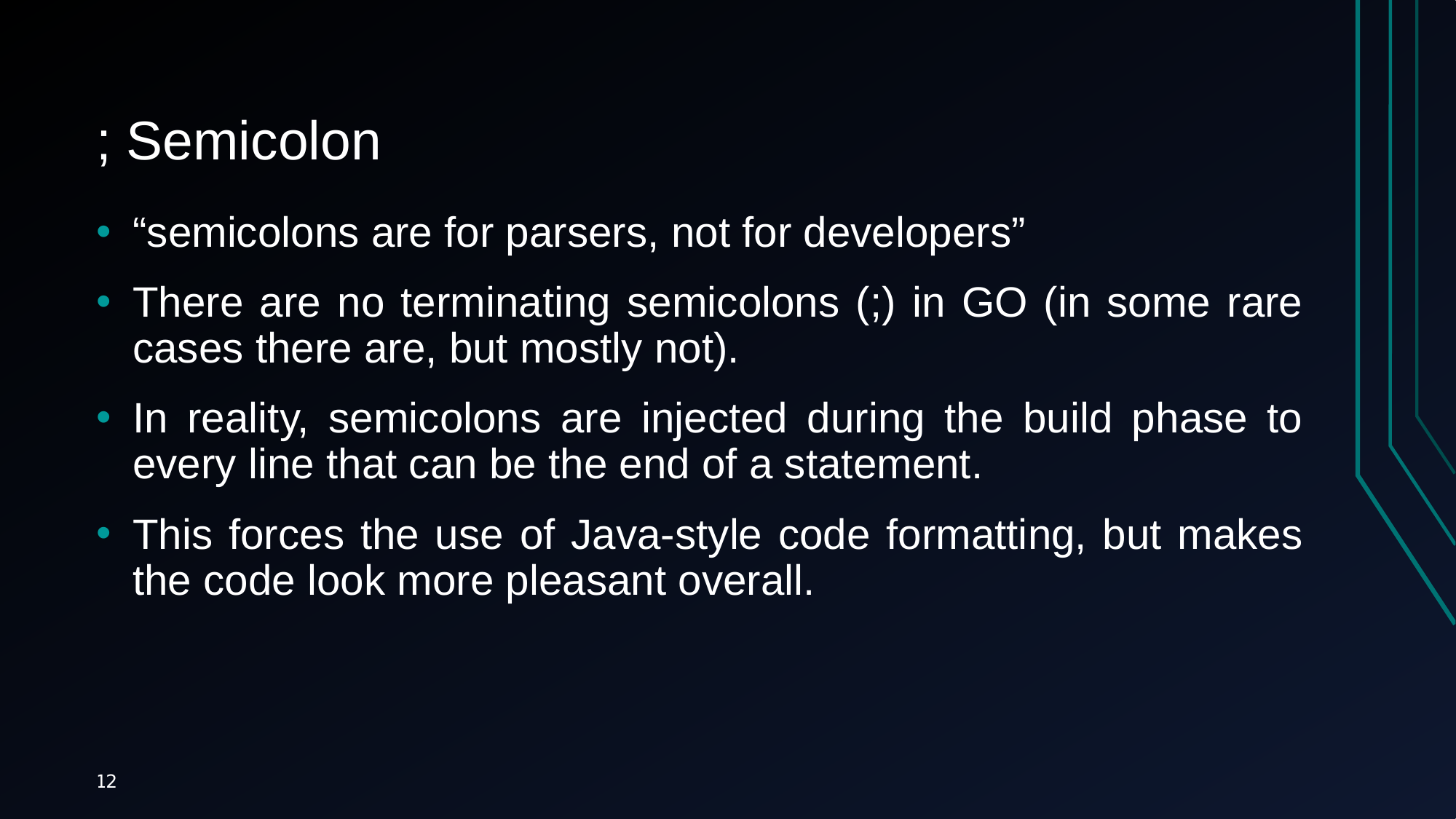

# ; Semicolon
“semicolons are for parsers, not for developers”
There are no terminating semicolons (;) in GO (in some rare cases there are, but mostly not).
In reality, semicolons are injected during the build phase to every line that can be the end of a statement.
This forces the use of Java-style code formatting, but makes the code look more pleasant overall.

12